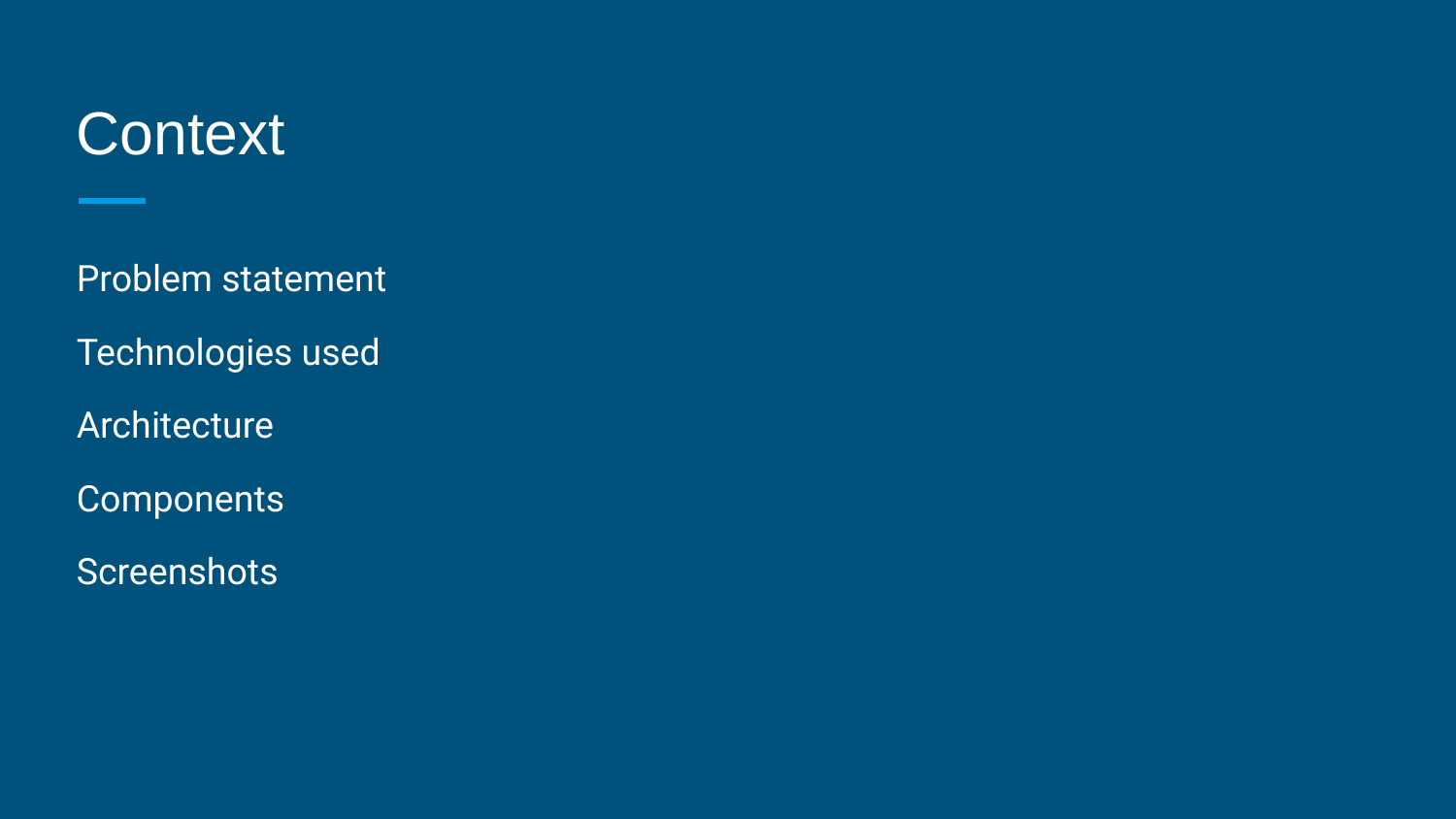

# Context
Problem statement
Technologies used
Architecture
Components
Screenshots